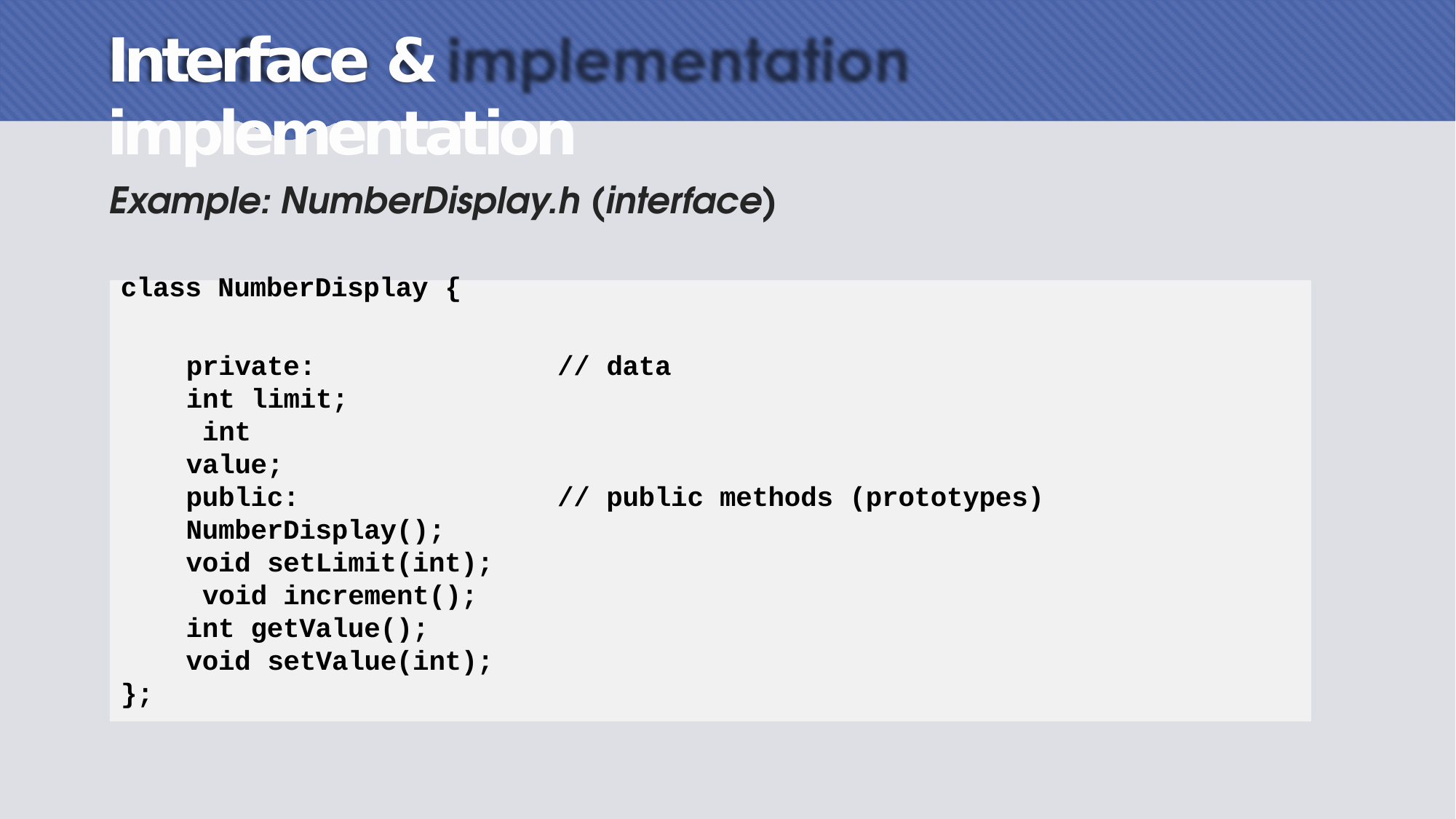

# Interface & implementation
Example: NumberDisplay.h (interface)

class NumberDisplay {

private:  int limit;  int value;
// data
public:  NumberDisplay();  void setLimit(int);  void increment();  int getValue();  void setValue(int);
// public methods (prototypes)
};